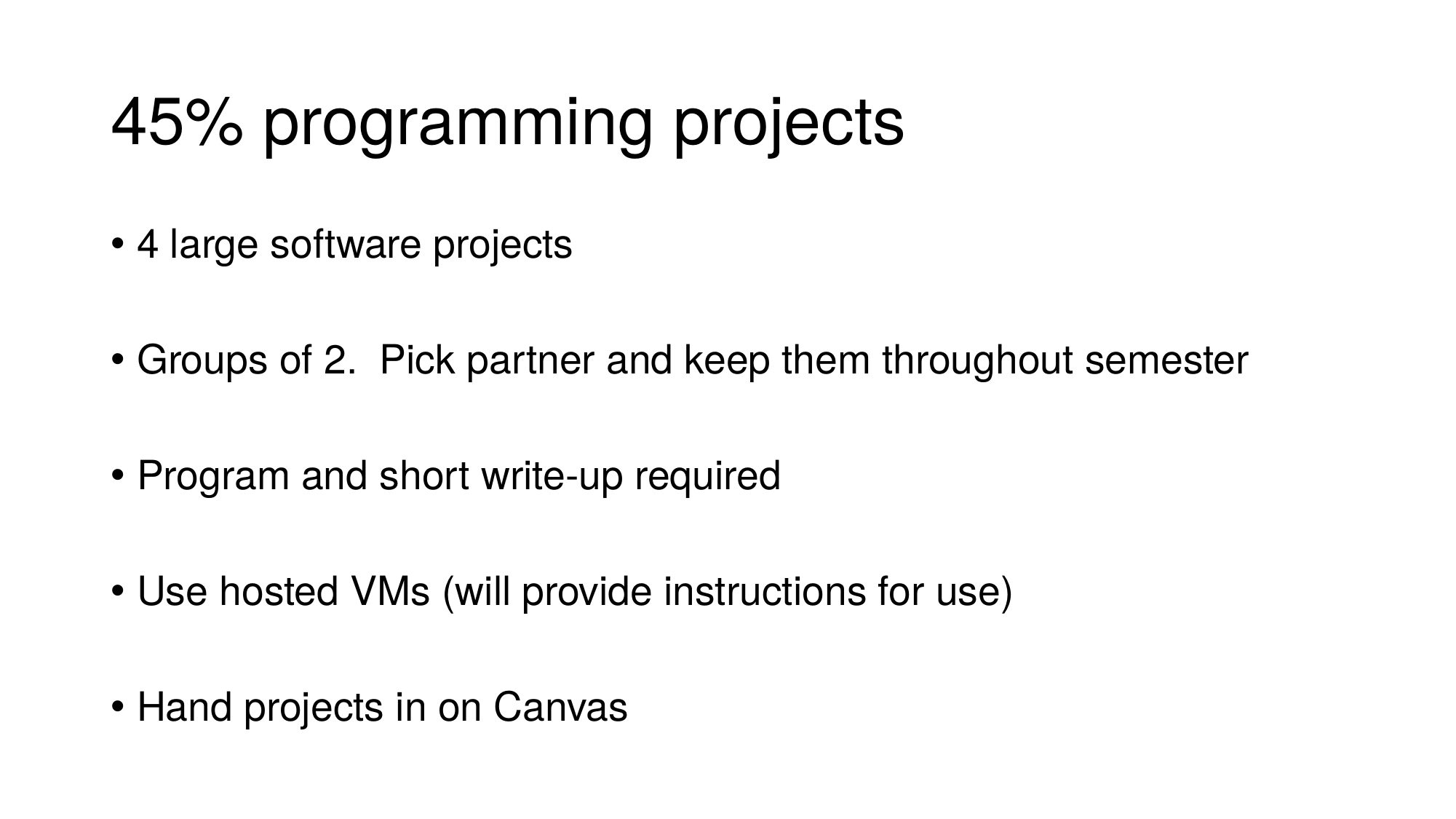

# 45% programming projects
4 large software projects

Groups of 2.  Pick partner and keep them throughout semester

Program and short write-up required

Use hosted VMs (will provide instructions for use)

Hand projects in on Canvas